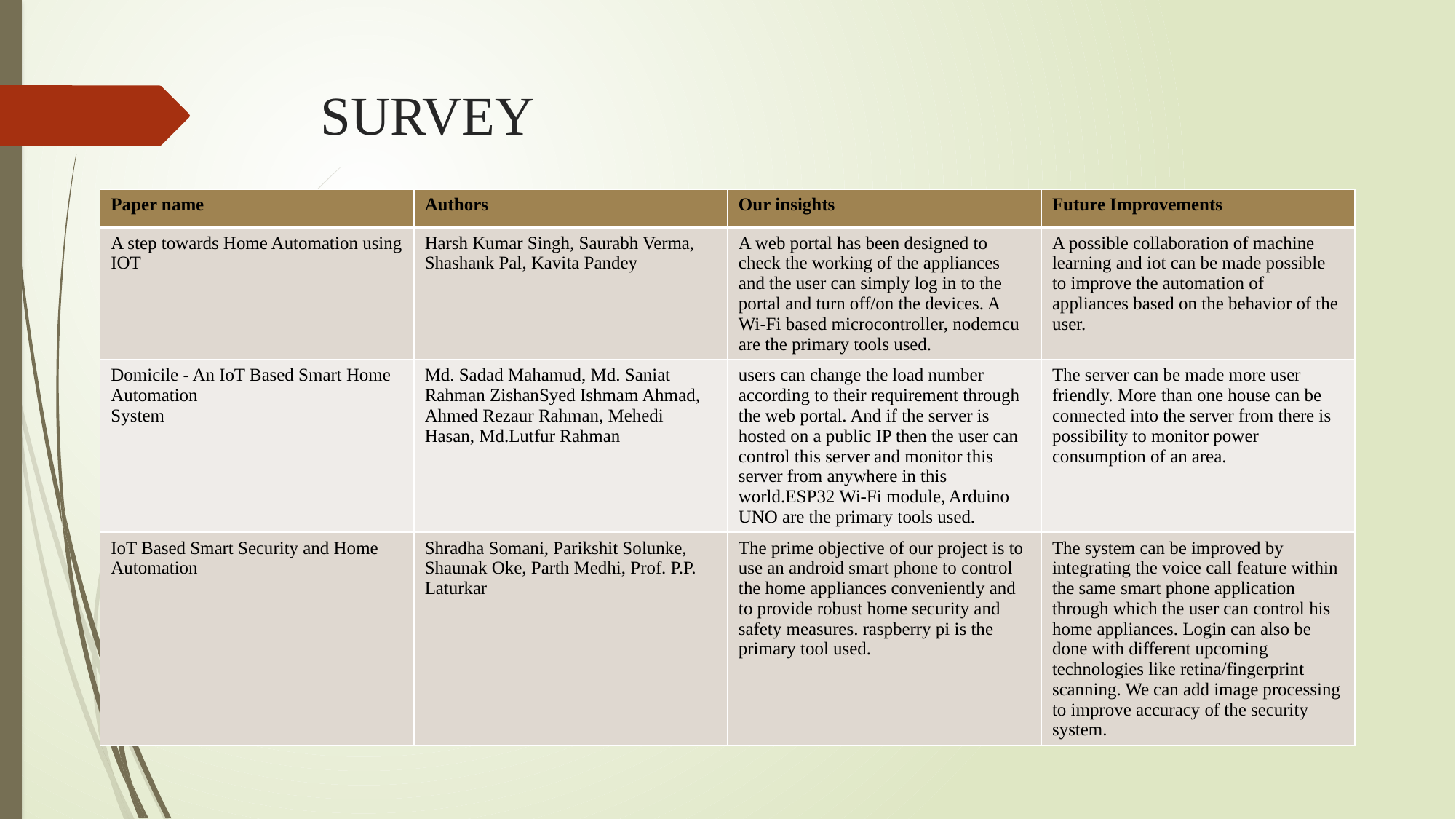

# SURVEY
| Paper name | Authors | Our insights | Future Improvements |
| --- | --- | --- | --- |
| A step towards Home Automation using IOT | Harsh Kumar Singh, Saurabh Verma, Shashank Pal, Kavita Pandey | A web portal has been designed to check the working of the appliances and the user can simply log in to the portal and turn off/on the devices. A Wi-Fi based microcontroller, nodemcu are the primary tools used. | A possible collaboration of machine learning and iot can be made possible to improve the automation of appliances based on the behavior of the user. |
| Domicile - An IoT Based Smart Home Automation System | Md. Sadad Mahamud, Md. Saniat Rahman ZishanSyed Ishmam Ahmad, Ahmed Rezaur Rahman, Mehedi Hasan, Md.Lutfur Rahman | users can change the load number according to their requirement through the web portal. And if the server is hosted on a public IP then the user can control this server and monitor this server from anywhere in this world.ESP32 Wi-Fi module, Arduino UNO are the primary tools used. | The server can be made more user friendly. More than one house can be connected into the server from there is possibility to monitor power consumption of an area. |
| IoT Based Smart Security and Home Automation | Shradha Somani, Parikshit Solunke, Shaunak Oke, Parth Medhi, Prof. P.P. Laturkar | The prime objective of our project is to use an android smart phone to control the home appliances conveniently and to provide robust home security and safety measures. raspberry pi is the primary tool used. | The system can be improved by integrating the voice call feature within the same smart phone application through which the user can control his home appliances. Login can also be done with different upcoming technologies like retina/fingerprint scanning. We can add image processing to improve accuracy of the security system. |